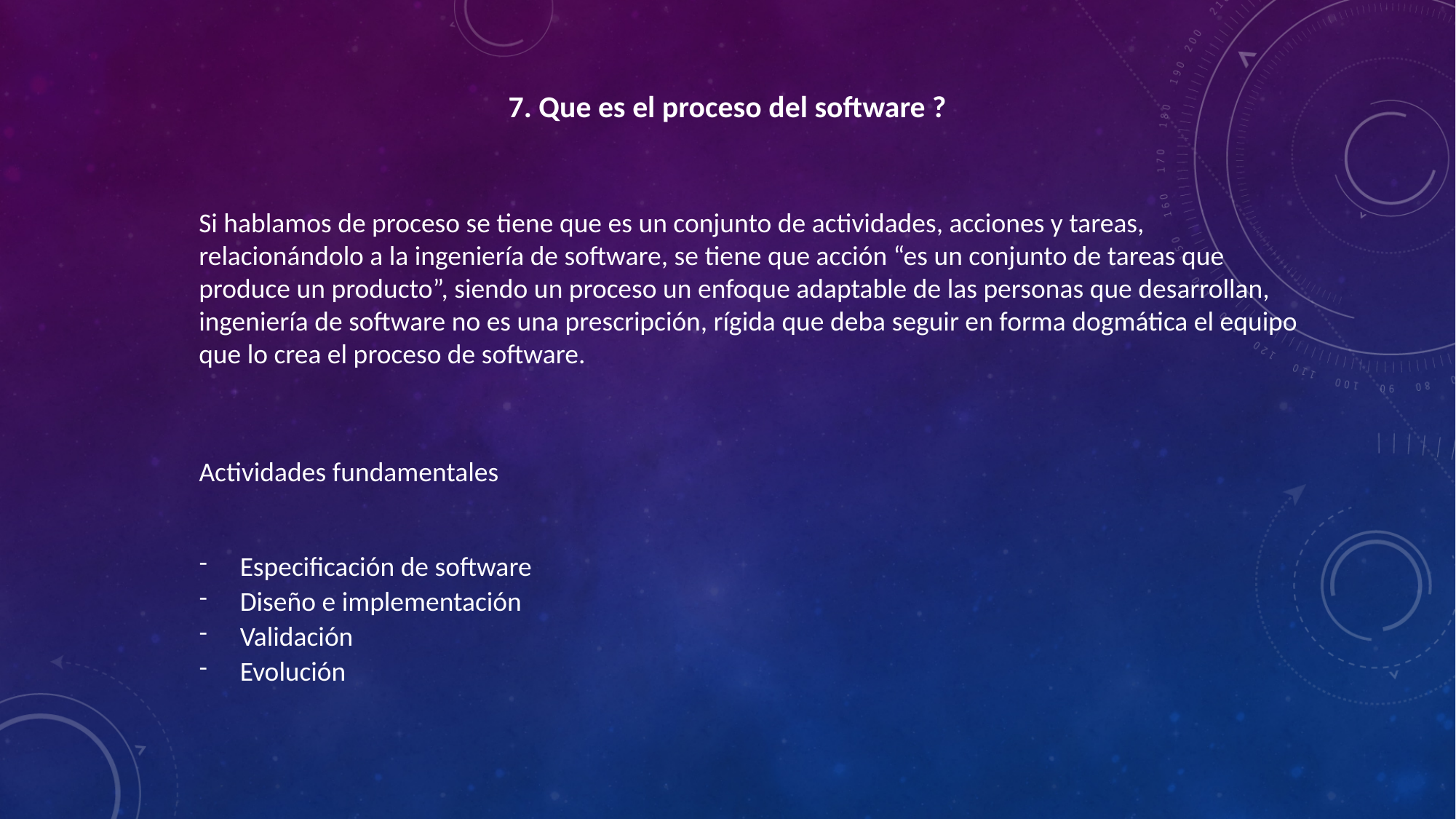

7. Que es el proceso del software ?
Si hablamos de proceso se tiene que es un conjunto de actividades, acciones y tareas, relacionándolo a la ingeniería de software, se tiene que acción “es un conjunto de tareas que produce un producto”, siendo un proceso un enfoque adaptable de las personas que desarrollan, ingeniería de software no es una prescripción, rígida que deba seguir en forma dogmática el equipo que lo crea el proceso de software.
Actividades fundamentales

Especificación de software
Diseño e implementación
Validación
Evolución